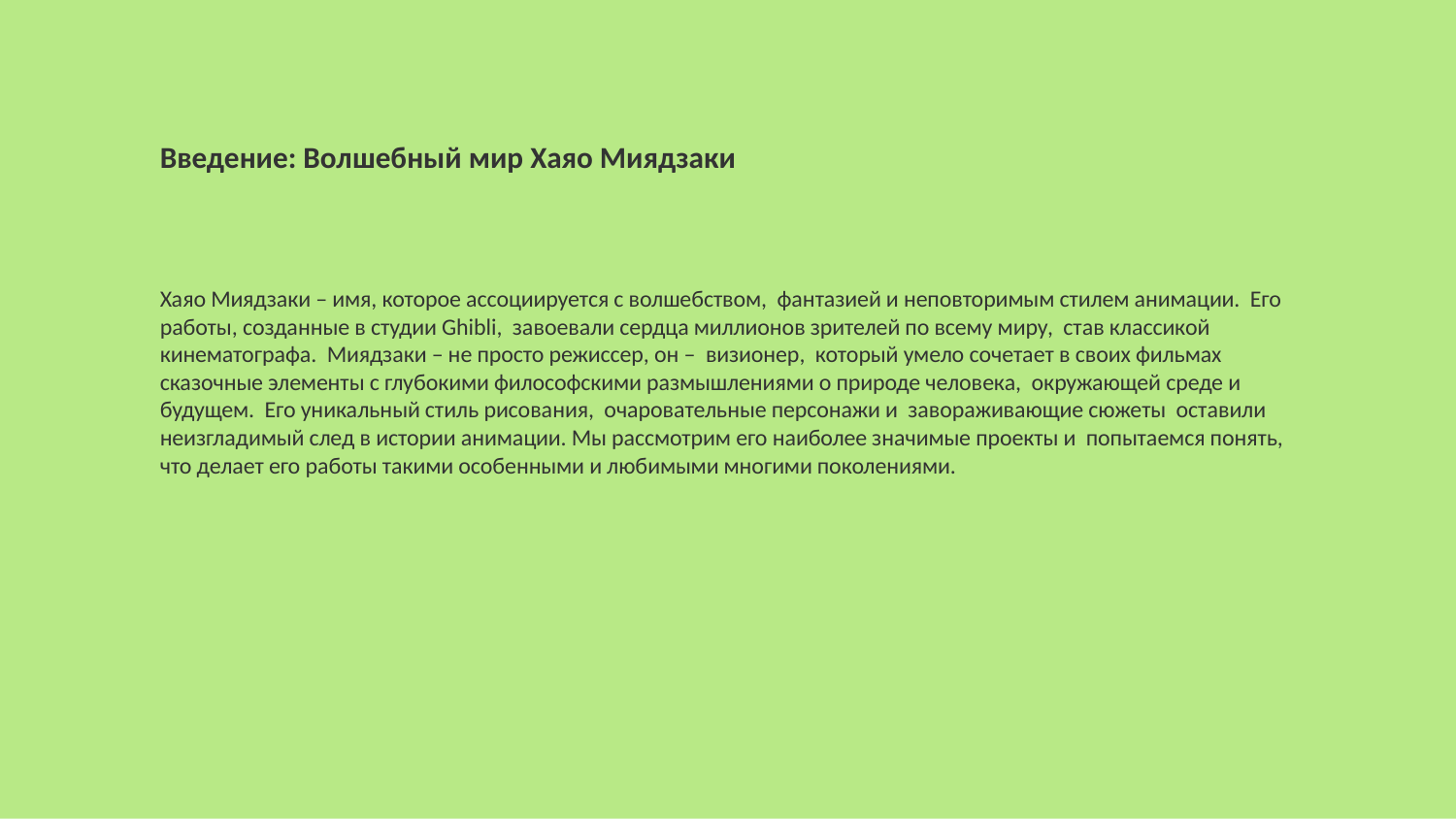

Введение: Волшебный мир Хаяо Миядзаки
Хаяо Миядзаки – имя, которое ассоциируется с волшебством,  фантазией и неповторимым стилем анимации.  Его работы, созданные в студии Ghibli,  завоевали сердца миллионов зрителей по всему миру,  став классикой кинематографа.  Миядзаки – не просто режиссер, он –  визионер,  который умело сочетает в своих фильмах  сказочные элементы с глубокими философскими размышлениями о природе человека,  окружающей среде и будущем.  Его уникальный стиль рисования,  очаровательные персонажи и  завораживающие сюжеты  оставили неизгладимый след в истории анимации. Мы рассмотрим его наиболее значимые проекты и  попытаемся понять, что делает его работы такими особенными и любимыми многими поколениями.